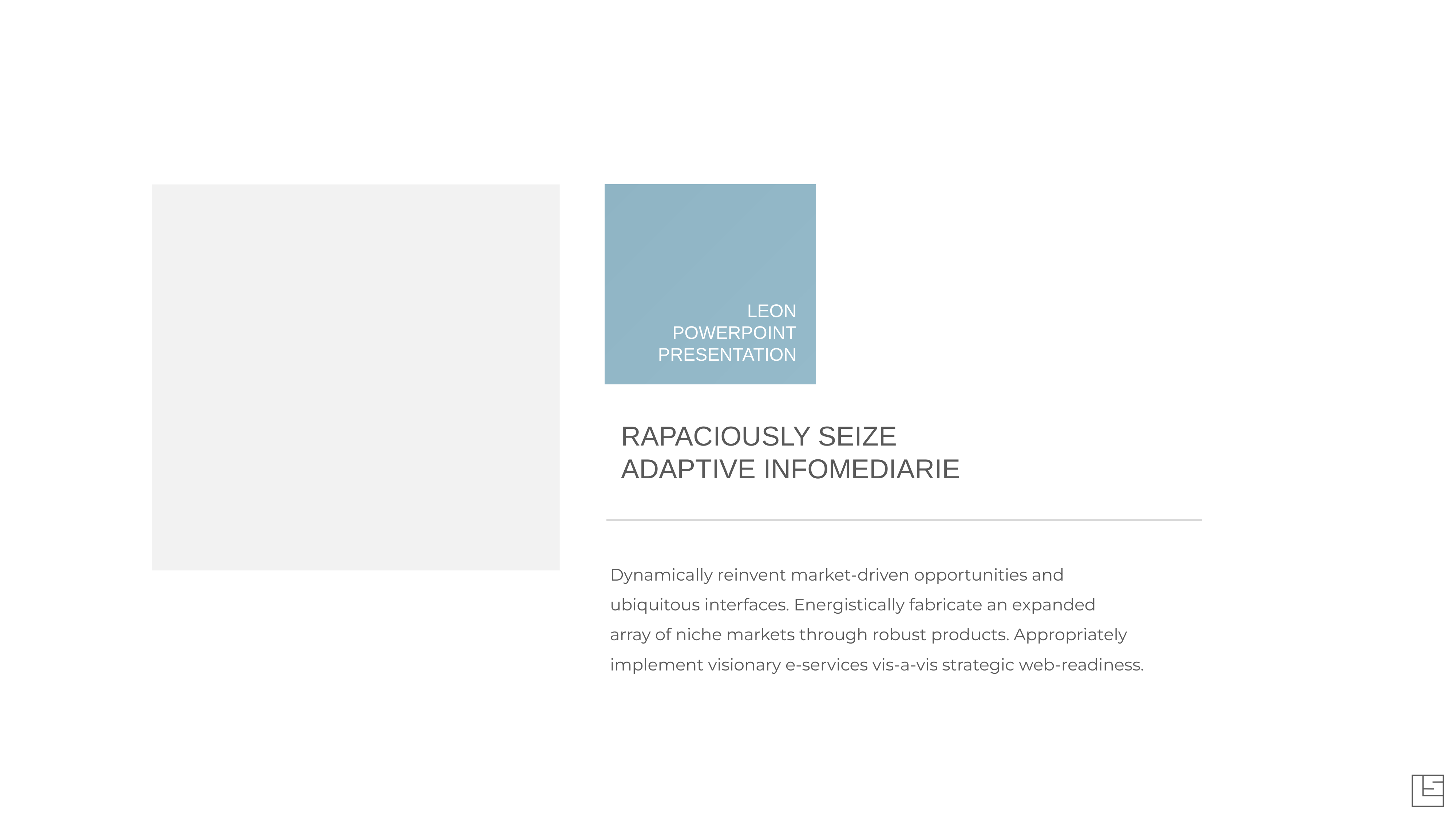

LEON
POWERPOINT
PRESENTATION
RAPACIOUSLY SEIZE
ADAPTIVE INFOMEDIARIE
Dynamically reinvent market-driven opportunities and
ubiquitous interfaces. Energistically fabricate an expanded
array of niche markets through robust products. Appropriately
implement visionary e-services vis-a-vis strategic web-readiness.